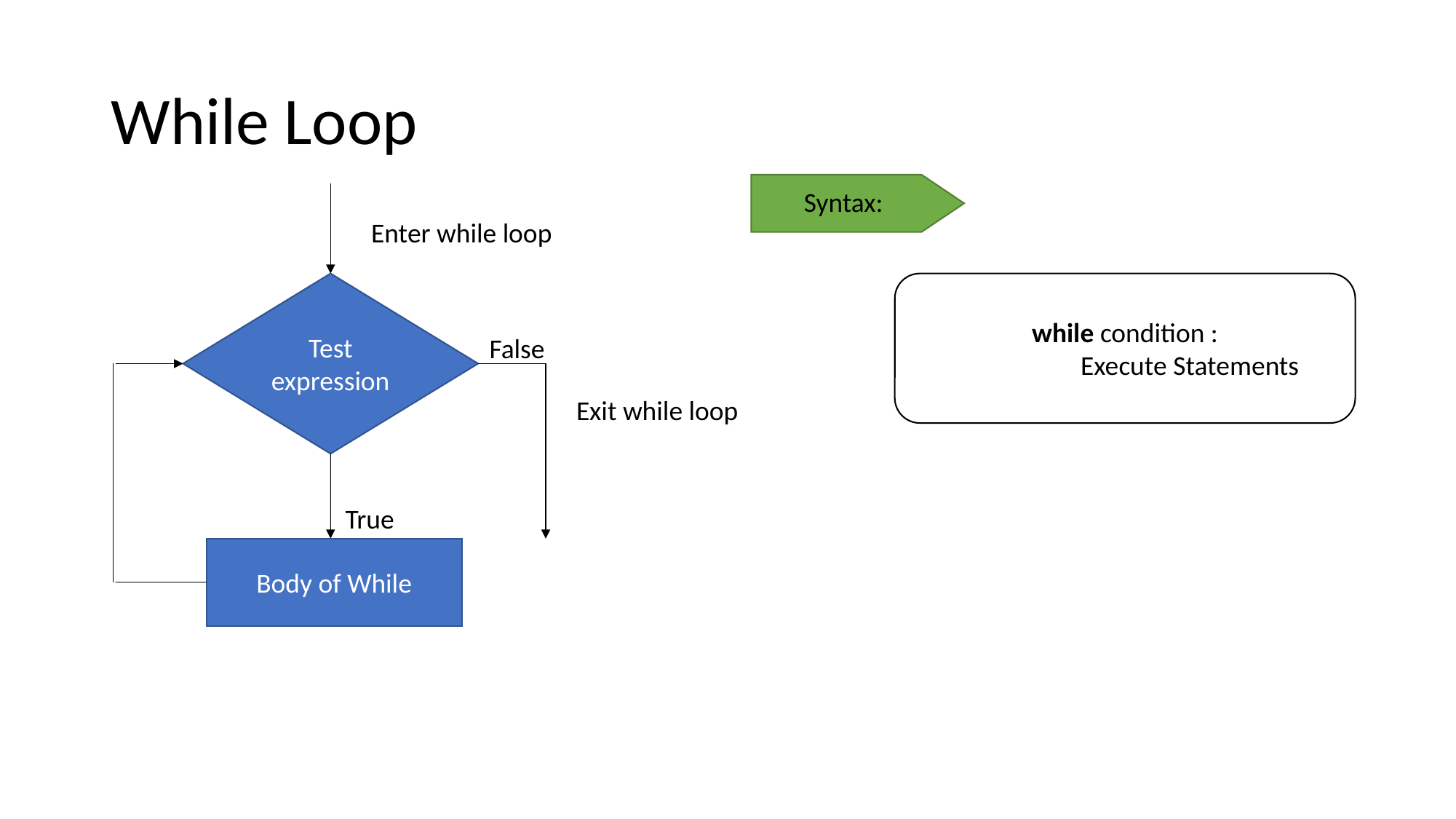

# While Loop

Syntax:
Enter while loop
Test expression
while condition :
                     Execute Statements
False
Exit while loop
True
Body of While